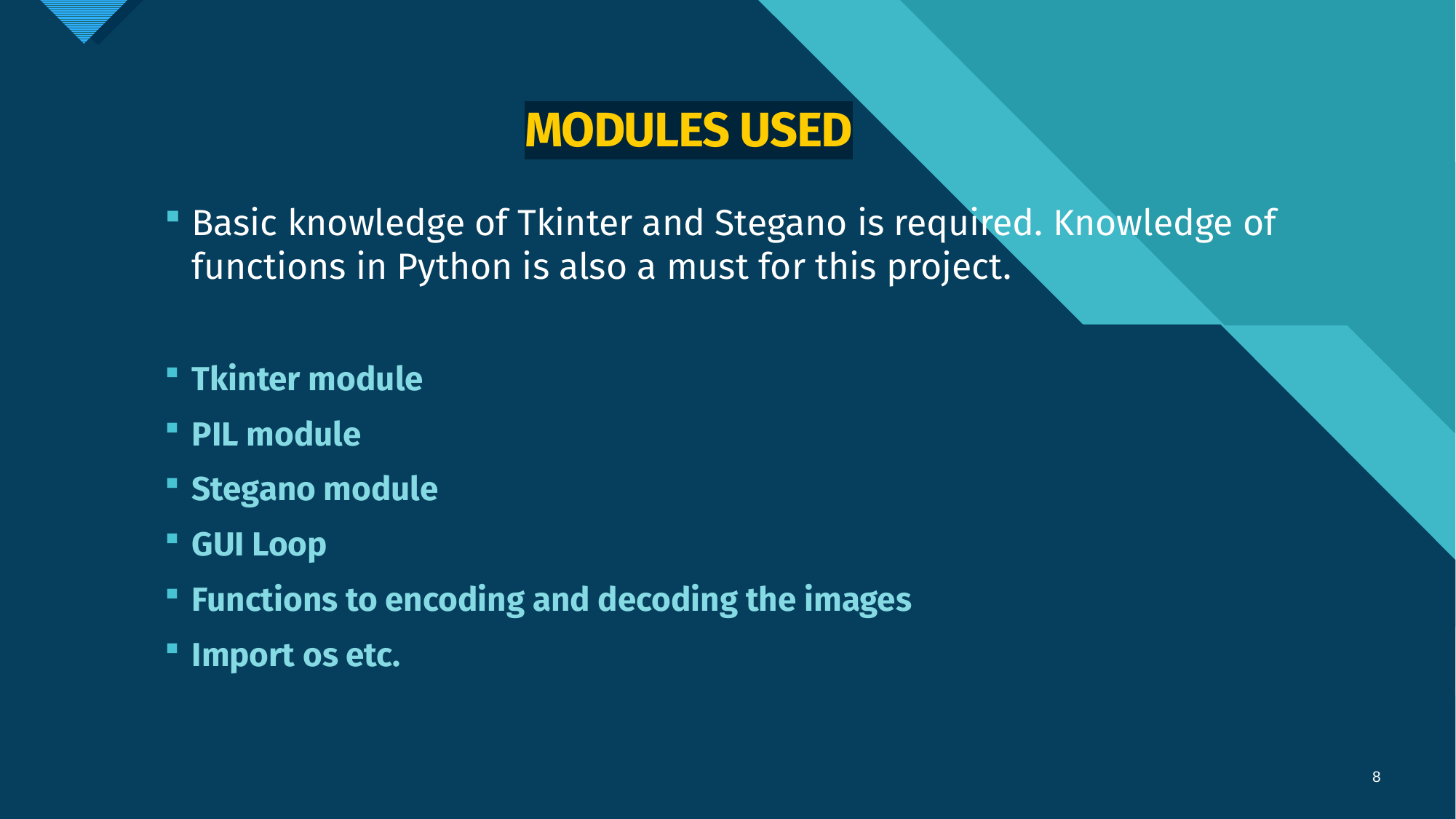

# MODULES USED
Basic knowledge of Tkinter and Stegano is required. Knowledge of functions in Python is also a must for this project.

Tkinter module
PIL module
Stegano module
GUI Loop
Functions to encoding and decoding the images
Import os etc.

8